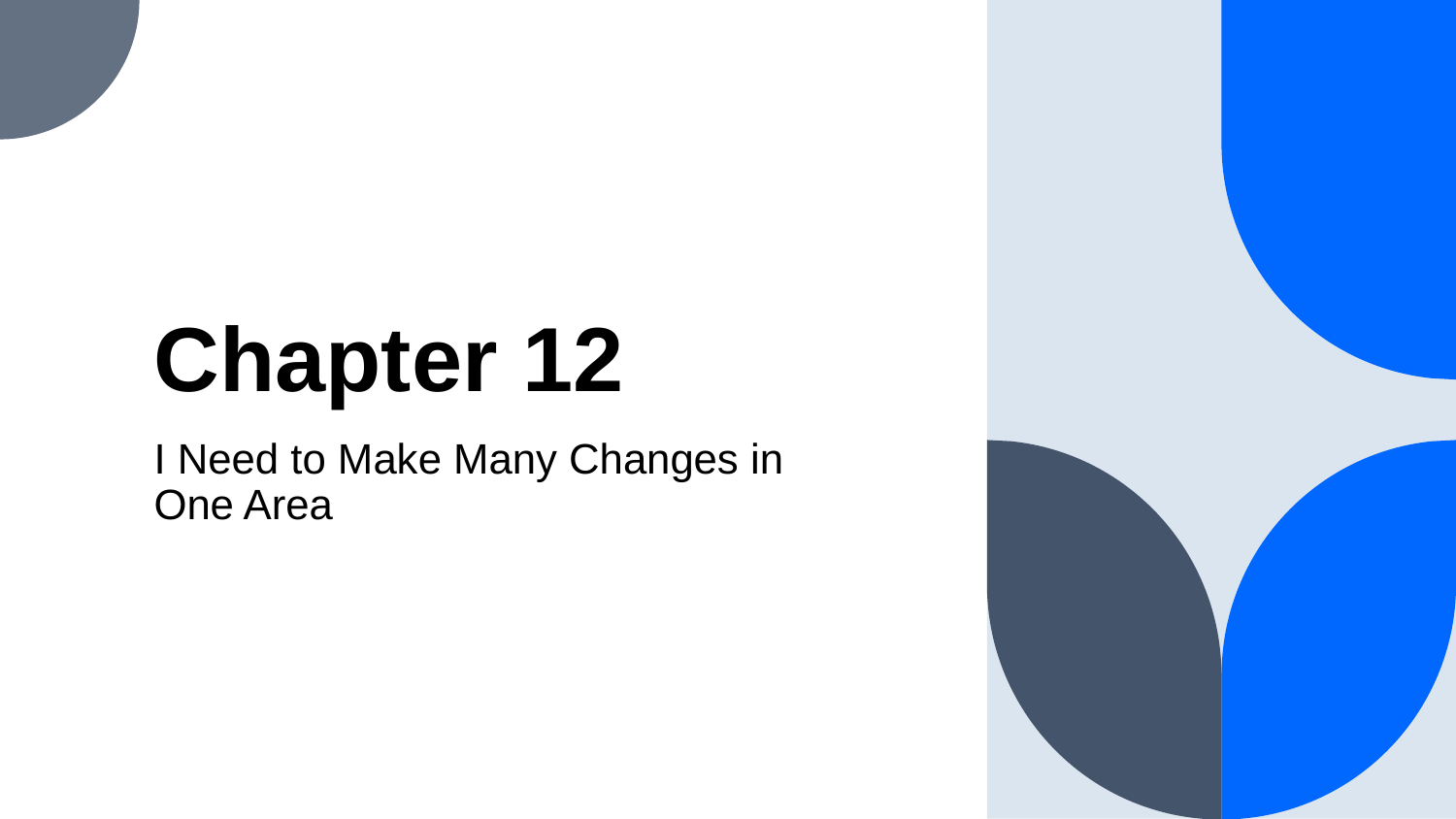

# Chapter 12
I Need to Make Many Changes in One Area